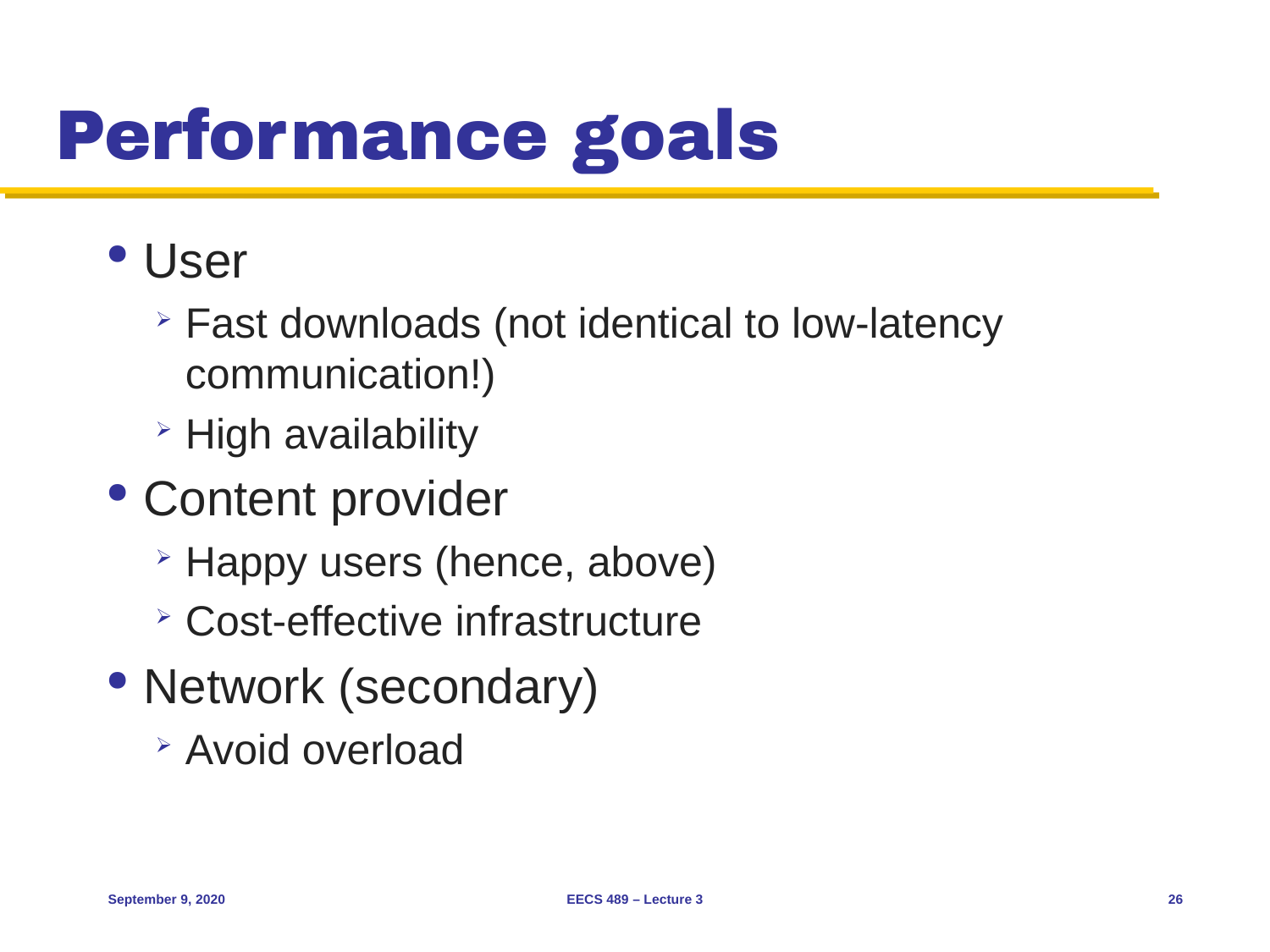

# Performance goals
User
Fast downloads (not identical to low-latency communication!)
High availability
Content provider
Happy users (hence, above)
Cost-effective infrastructure
Network (secondary)
Avoid overload

September 9, 2020
EECS 489 – Lecture 3
26